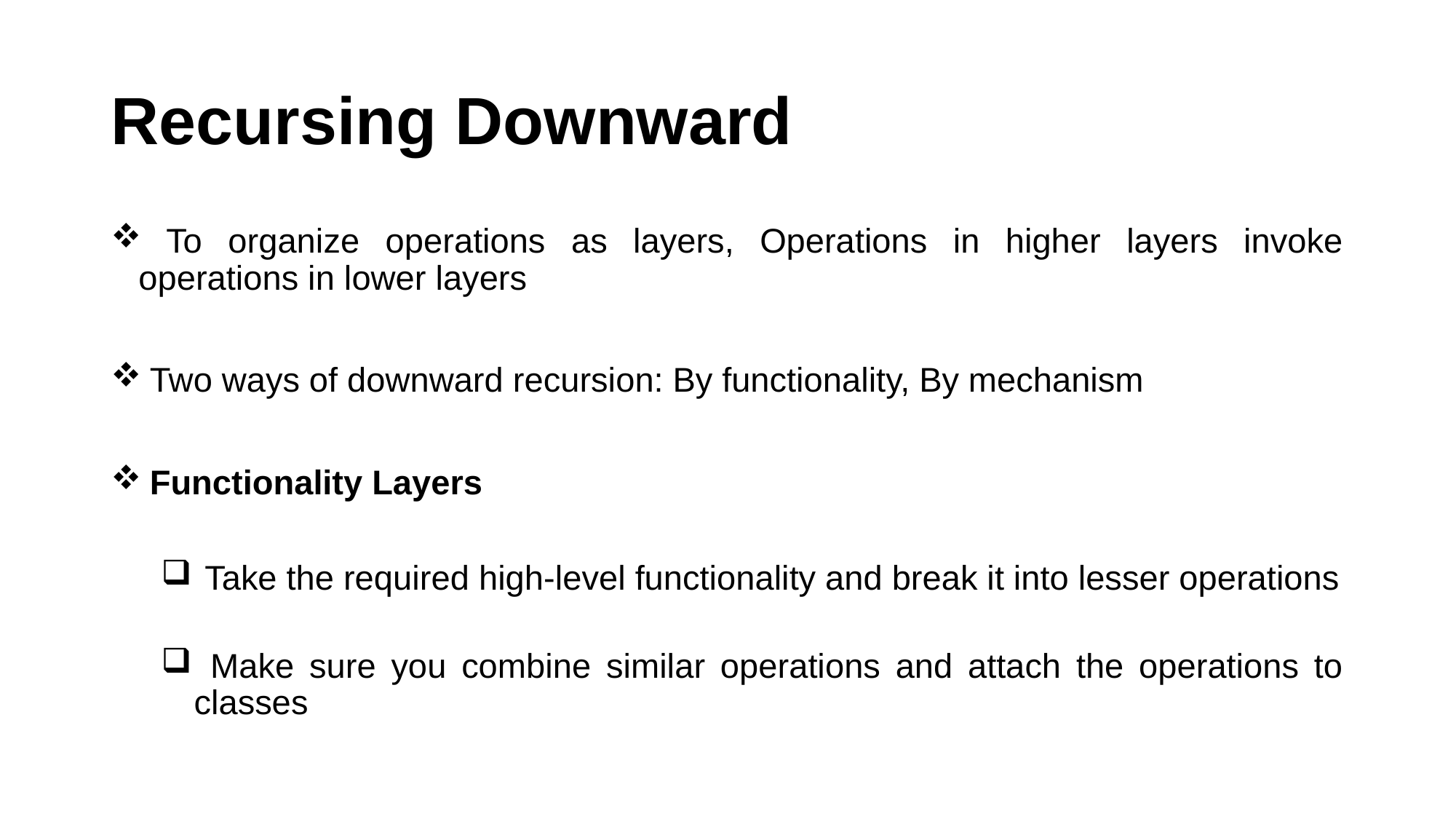

# Recursing Downward
 To organize operations as layers, Operations in higher layers invoke operations in lower layers

 Two ways of downward recursion: By functionality, By mechanism

 Functionality Layers

 Take the required high-level functionality and break it into lesser operations

 Make sure you combine similar operations and attach the operations to classes